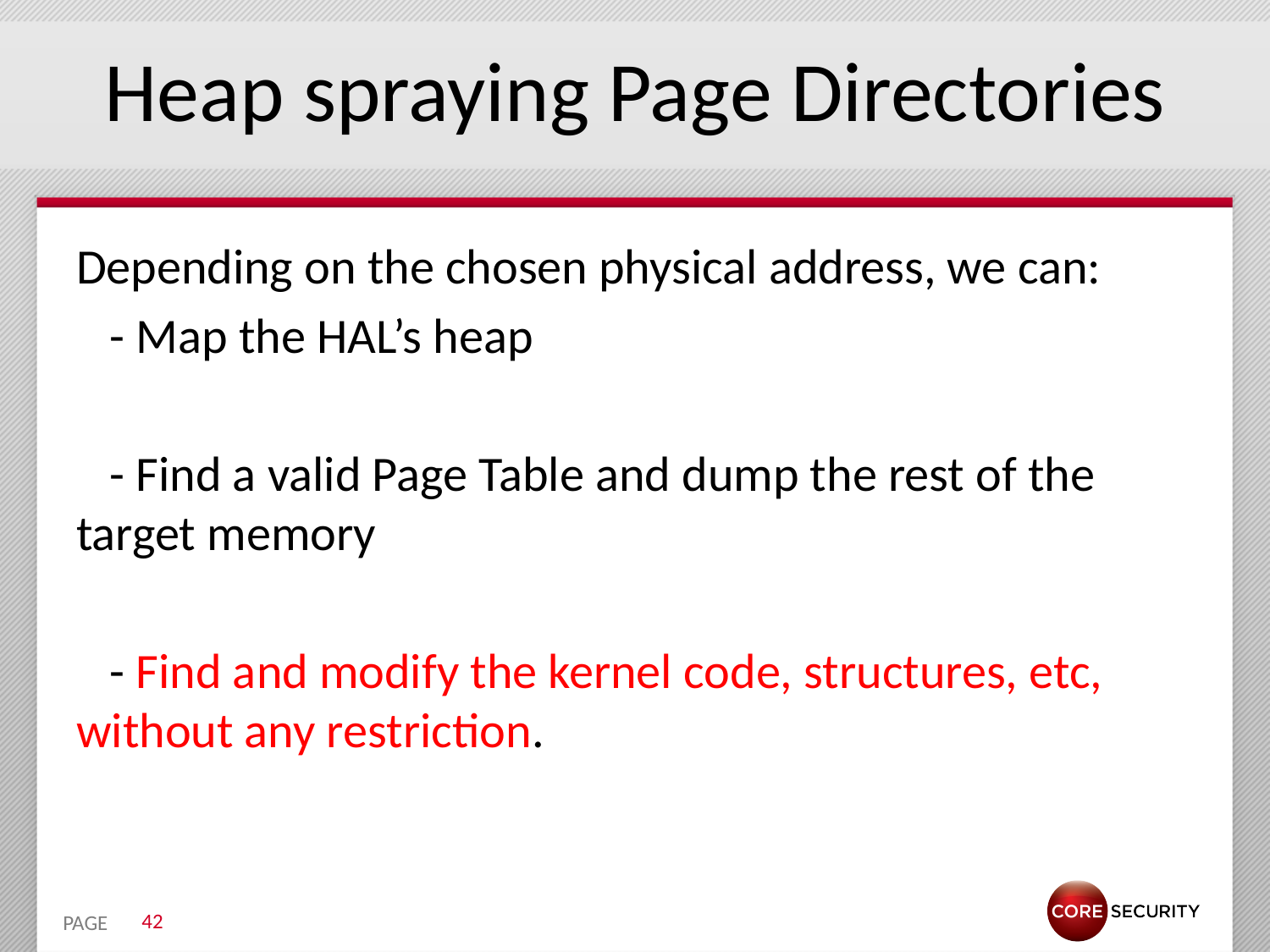

# Heap spraying Page Directories
Depending on the chosen physical address, we can:
   - Map the HAL’s heap

   - Find a valid Page Table and dump the rest of the target memory

   - Find and modify the kernel code, structures, etc, without any restriction.

42